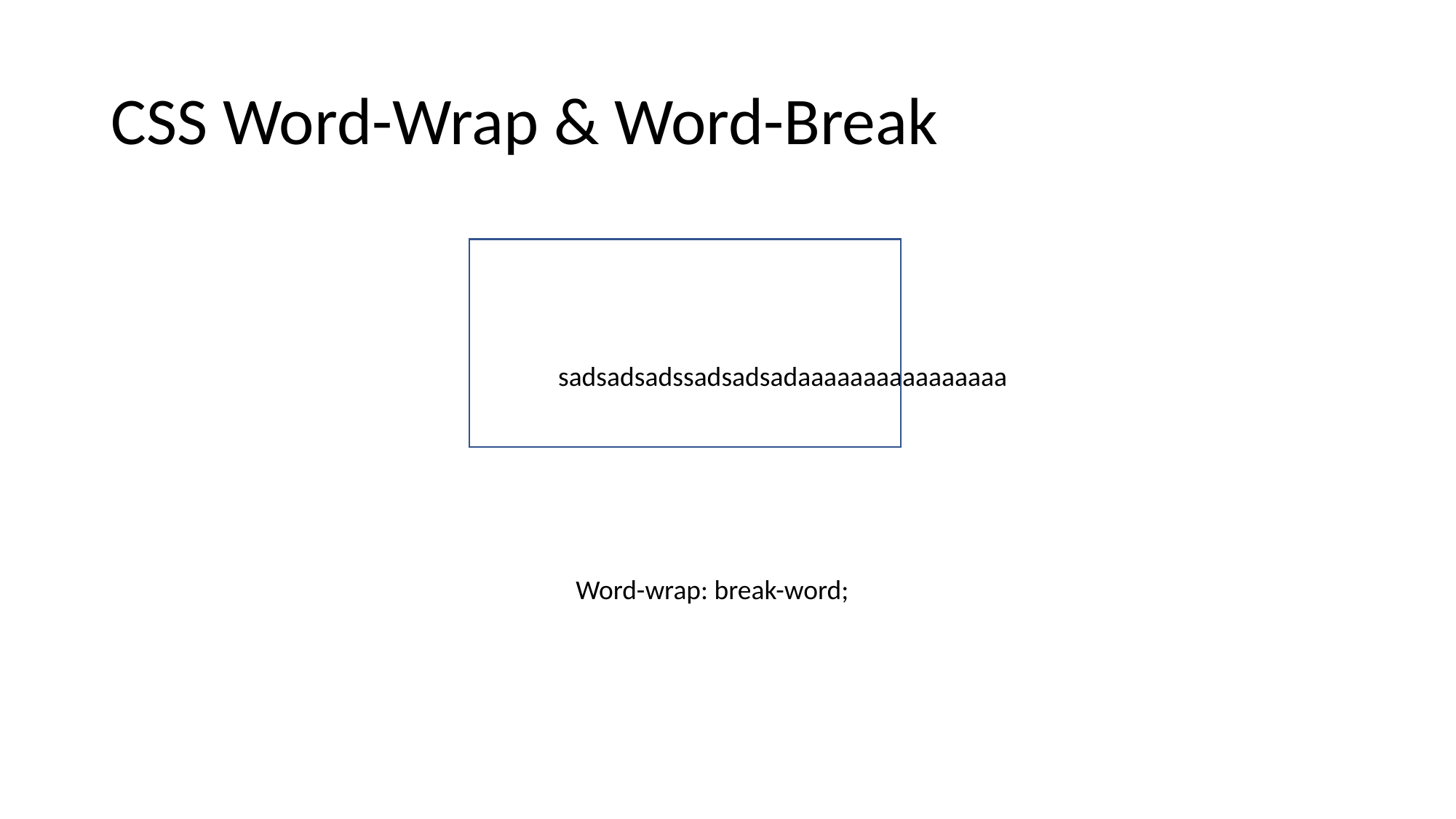

# CSS Word-Wrap & Word-Break

sadsadsadssadsadsadaaaaaaaaaaaaaaaa
Word-wrap: break-word;